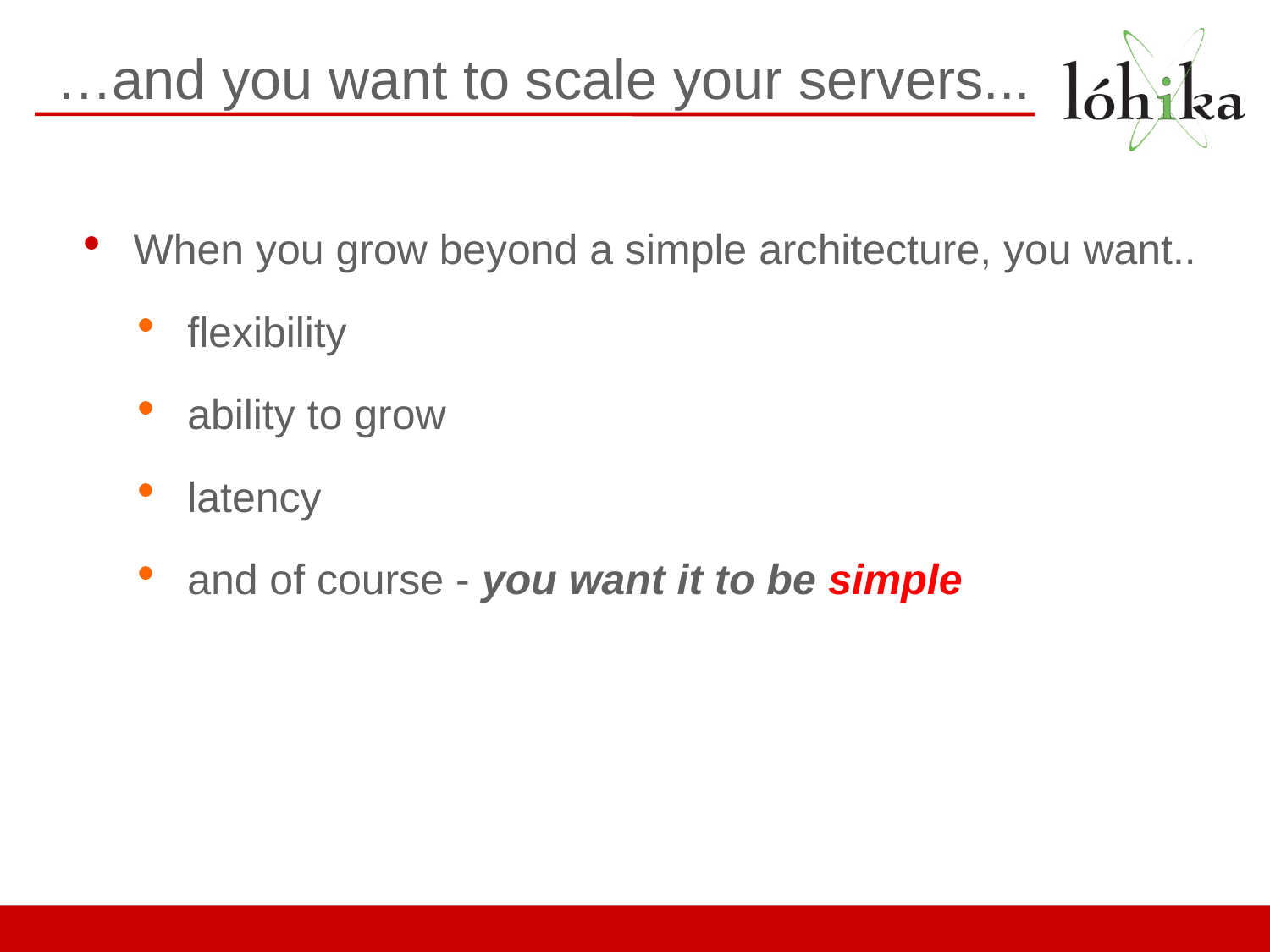

# …and you want to scale your servers...
When you grow beyond a simple architecture, you want..
flexibility
ability to grow
latency
and of course - you want it to be simple